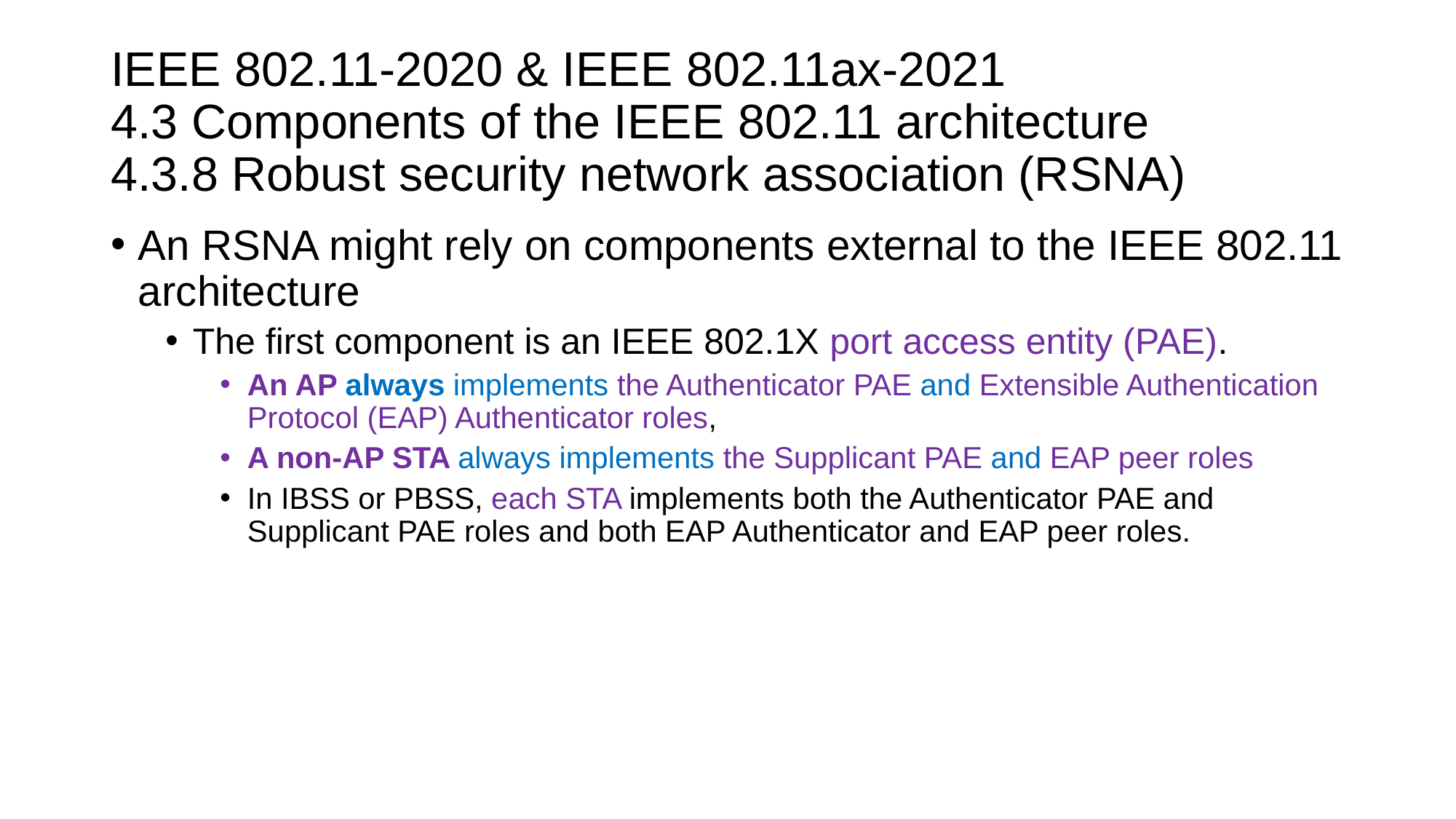

# IEEE 802.11-2020 & IEEE 802.11ax-2021 4.3 Components of the IEEE 802.11 architecture 4.3.8 Robust security network association (RSNA)
An RSNA might rely on components external to the IEEE 802.11 architecture
The first component is an IEEE 802.1X port access entity (PAE).
An AP always implements the Authenticator PAE and Extensible Authentication Protocol (EAP) Authenticator roles,
A non-AP STA always implements the Supplicant PAE and EAP peer roles
In IBSS or PBSS, each STA implements both the Authenticator PAE and Supplicant PAE roles and both EAP Authenticator and EAP peer roles.